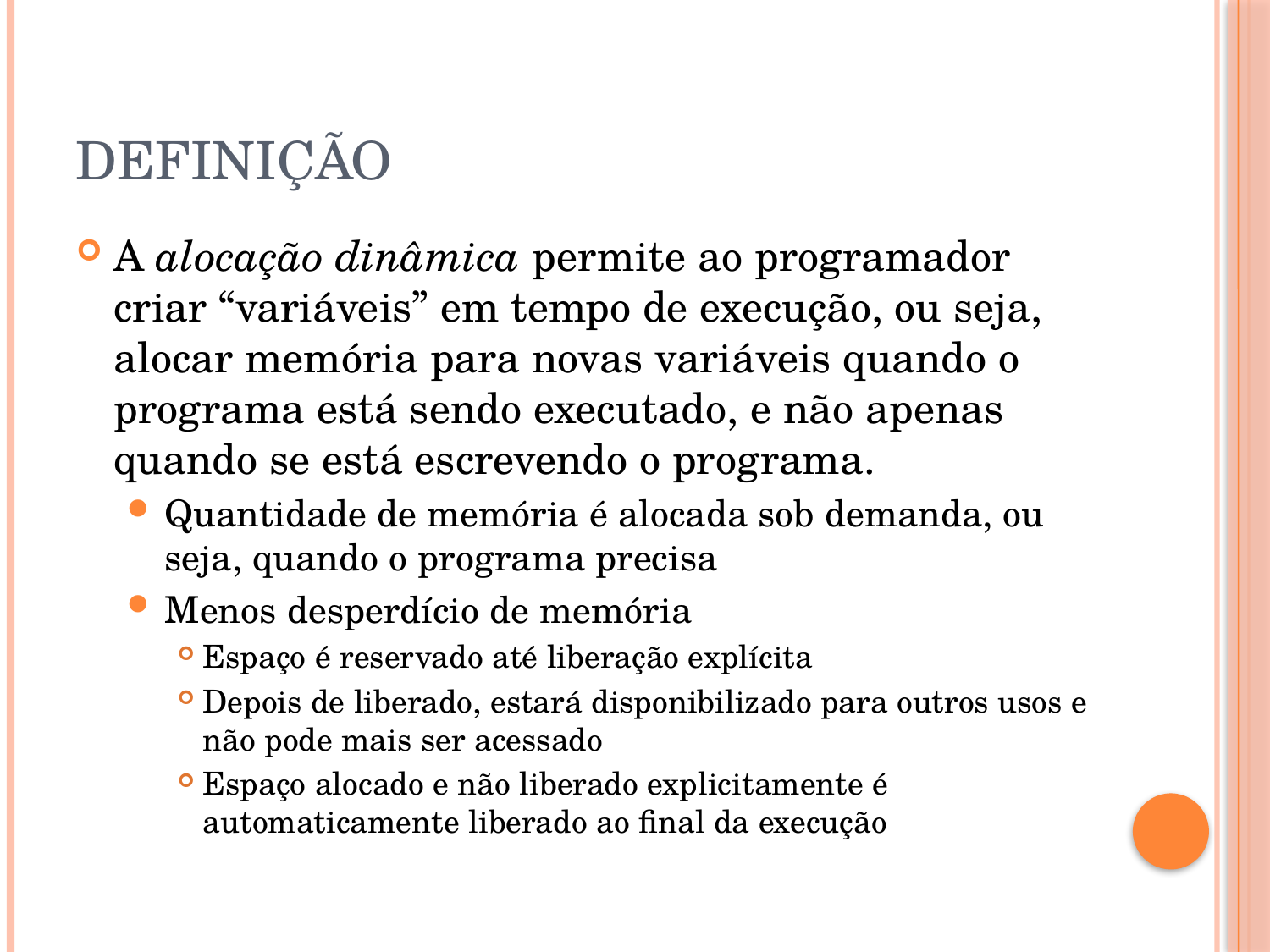

# Definição
A alocação dinâmica permite ao programador criar “variáveis” em tempo de execução, ou seja, alocar memória para novas variáveis quando o programa está sendo executado, e não apenas quando se está escrevendo o programa.
Quantidade de memória é alocada sob demanda, ou seja, quando o programa precisa
Menos desperdício de memória
Espaço é reservado até liberação explícita
Depois de liberado, estará disponibilizado para outros usos e não pode mais ser acessado
Espaço alocado e não liberado explicitamente é automaticamente liberado ao final da execução